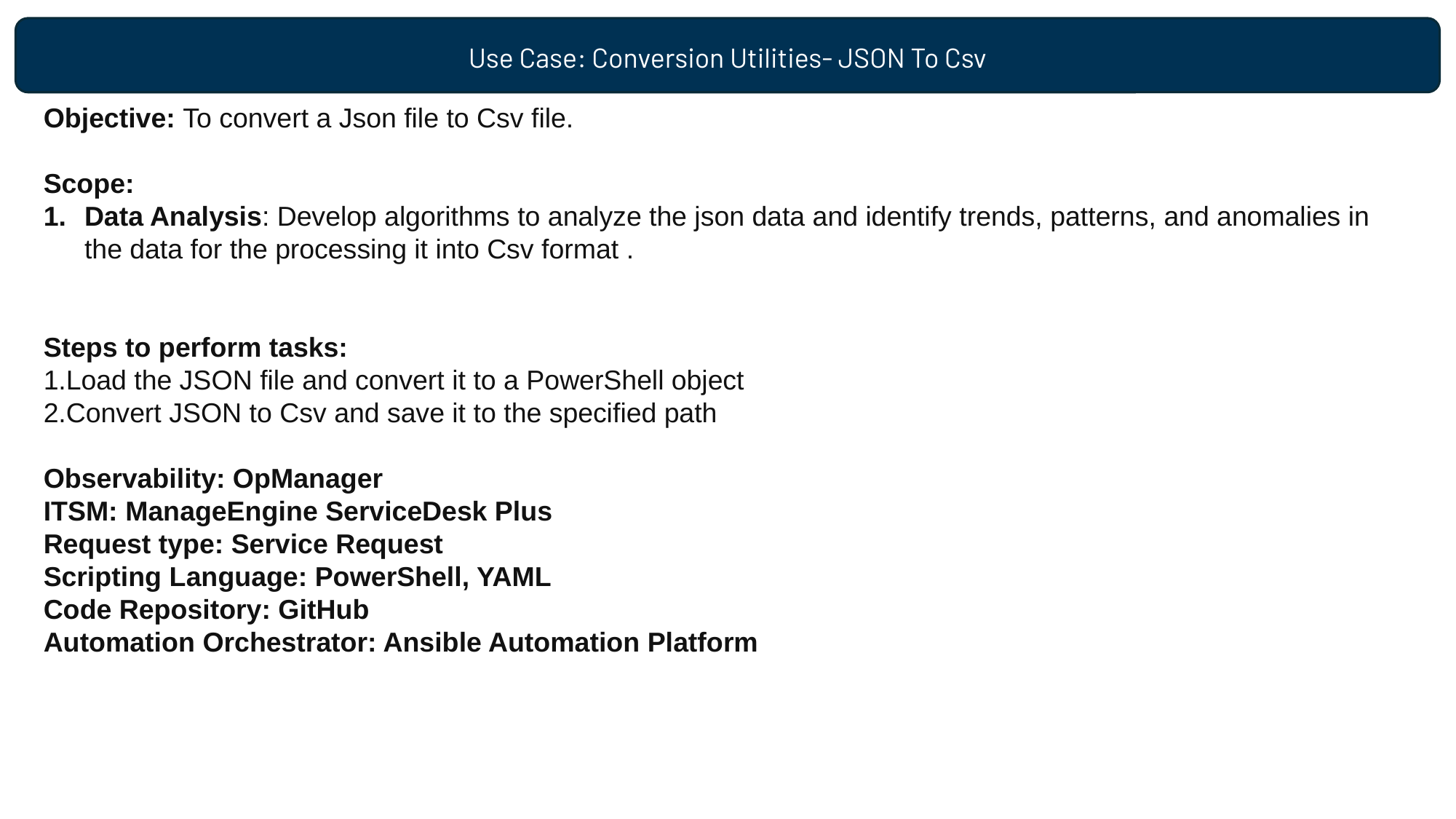

Use Case: Conversion Utilities- JSON To Csv

Objective: To convert a Json file to Csv file.
Scope:
Data Analysis: Develop algorithms to analyze the json data and identify trends, patterns, and anomalies in the data for the processing it into Csv format .

Steps to perform tasks:
1.Load the JSON file and convert it to a PowerShell object
2.Convert JSON to Csv and save it to the specified path

Observability: OpManager
ITSM: ManageEngine ServiceDesk Plus
Request type: Service Request
Scripting Language: PowerShell, YAML
Code Repository: GitHub
Automation Orchestrator: Ansible Automation Platform